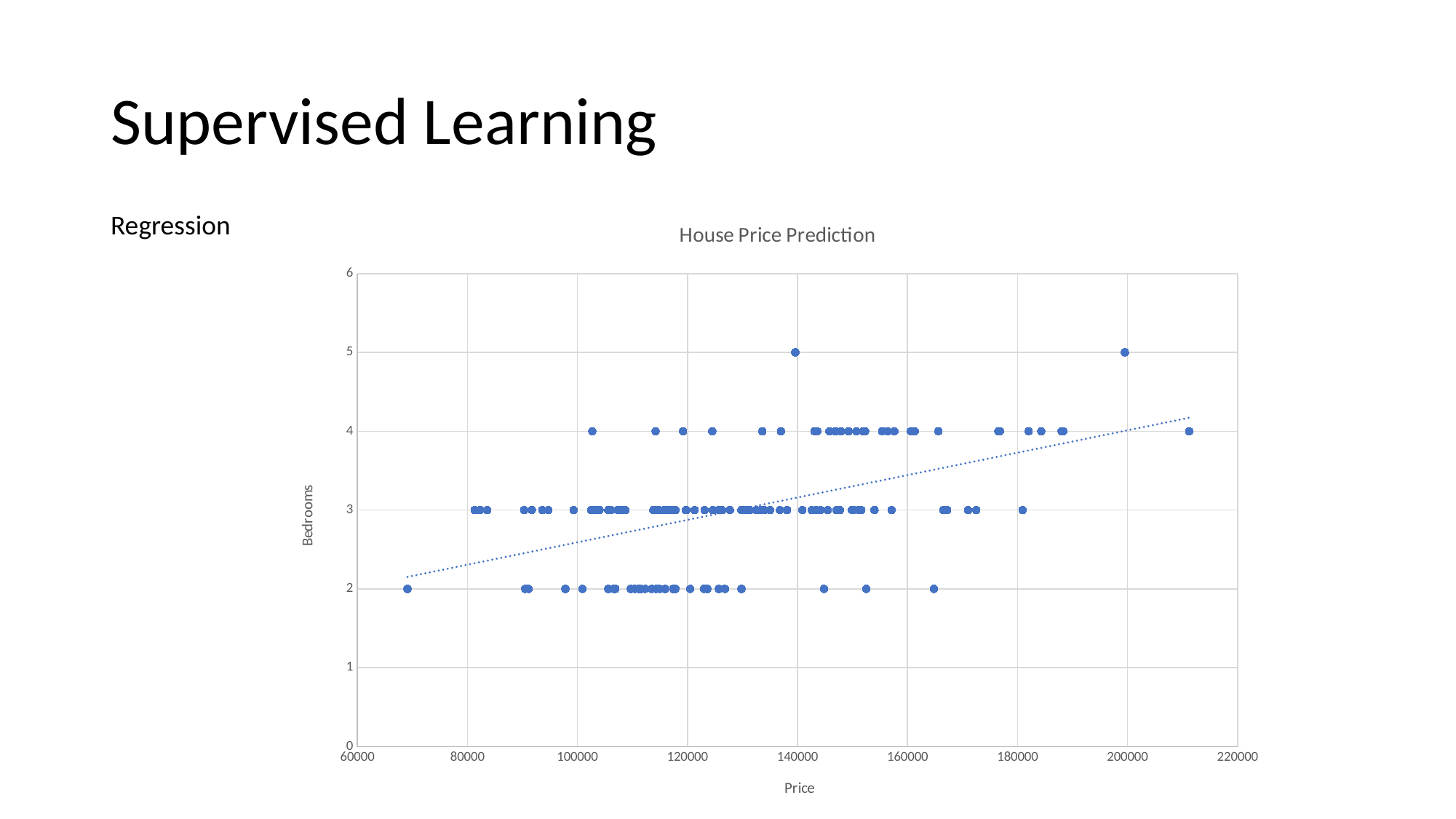

# Supervised Learning
Regression

### Chart: House Price Prediction

| Category | Bedrooms |
|---|---|